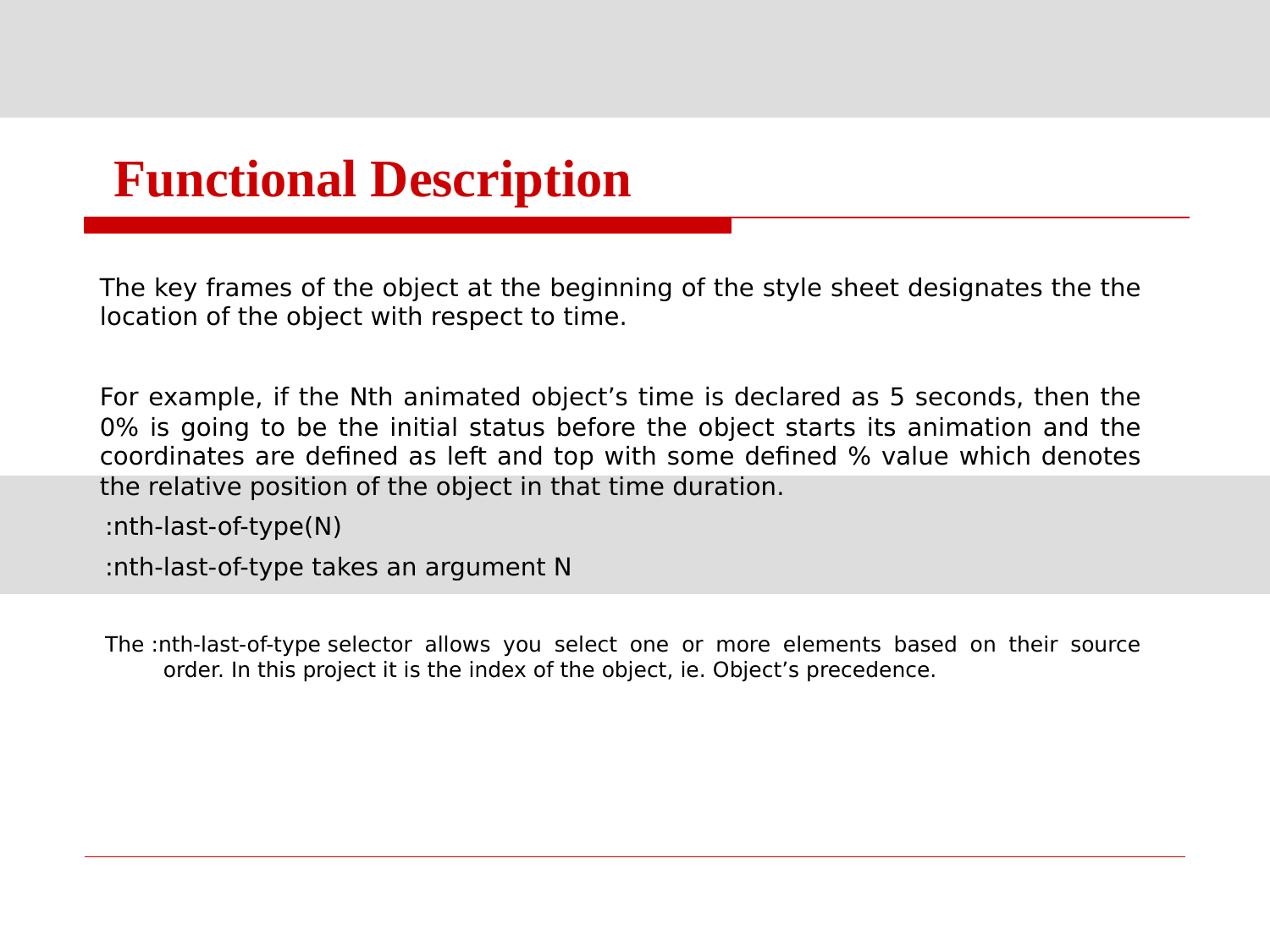

# Functional Description
The key frames of the object at the beginning of the style sheet designates the the location of the object with respect to time.

For example, if the Nth animated object’s time is declared as 5 seconds, then the 0% is going to be the initial status before the object starts its animation and the coordinates are defined as left and top with some defined % value which denotes the relative position of the object in that time duration.
:nth-last-of-type(N)
:nth-last-of-type takes an argument N

The :nth-last-of-type selector allows you select one or more elements based on their source order. In this project it is the index of the object, ie. Object’s precedence.